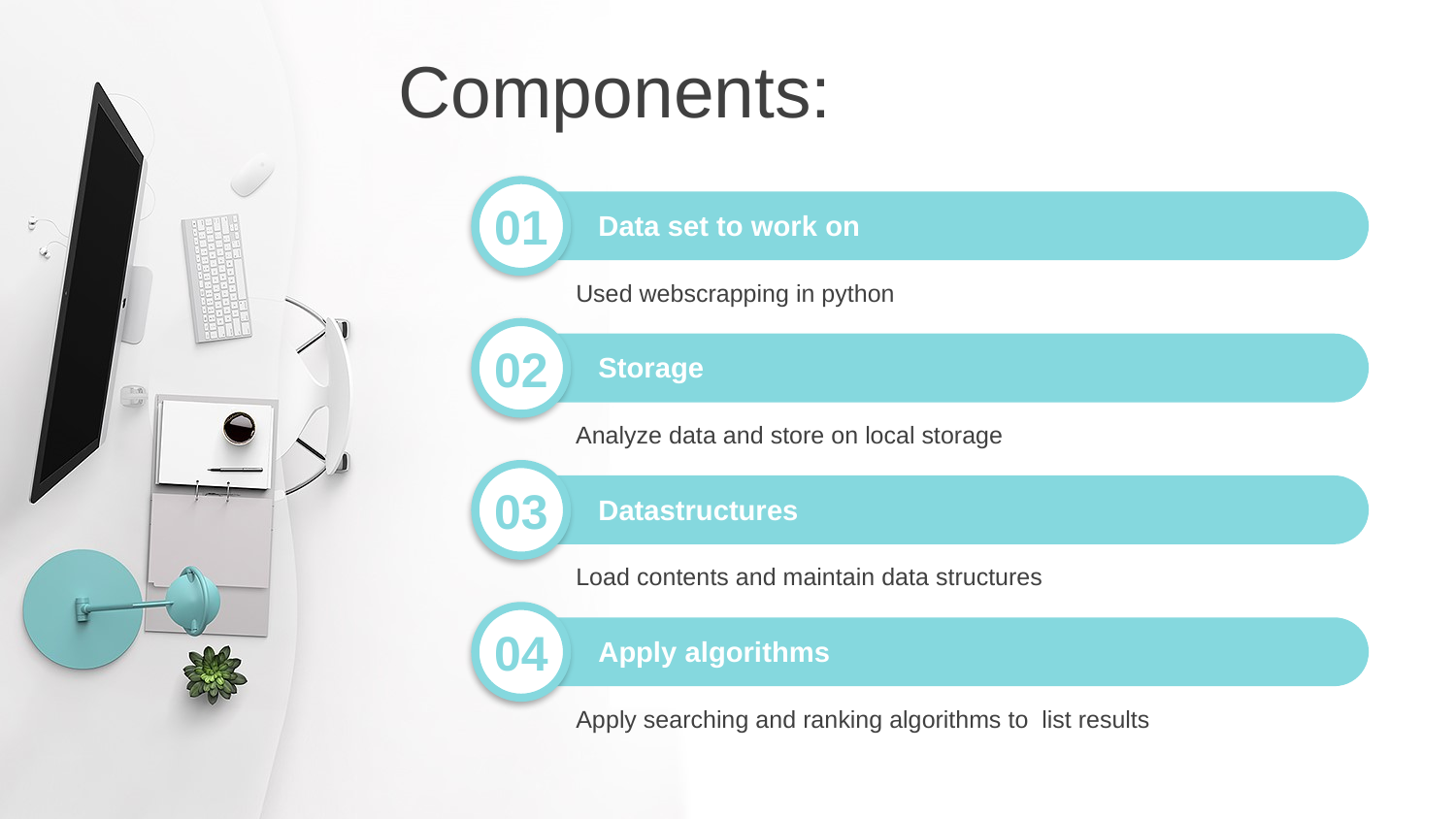

Components:

01
Data set to work on
Used webscrapping in python

02
Storage
Analyze data and store on local storage

03
Datastructures
Load contents and maintain data structures

04
Apply algorithms
Apply searching and ranking algorithms to  list results